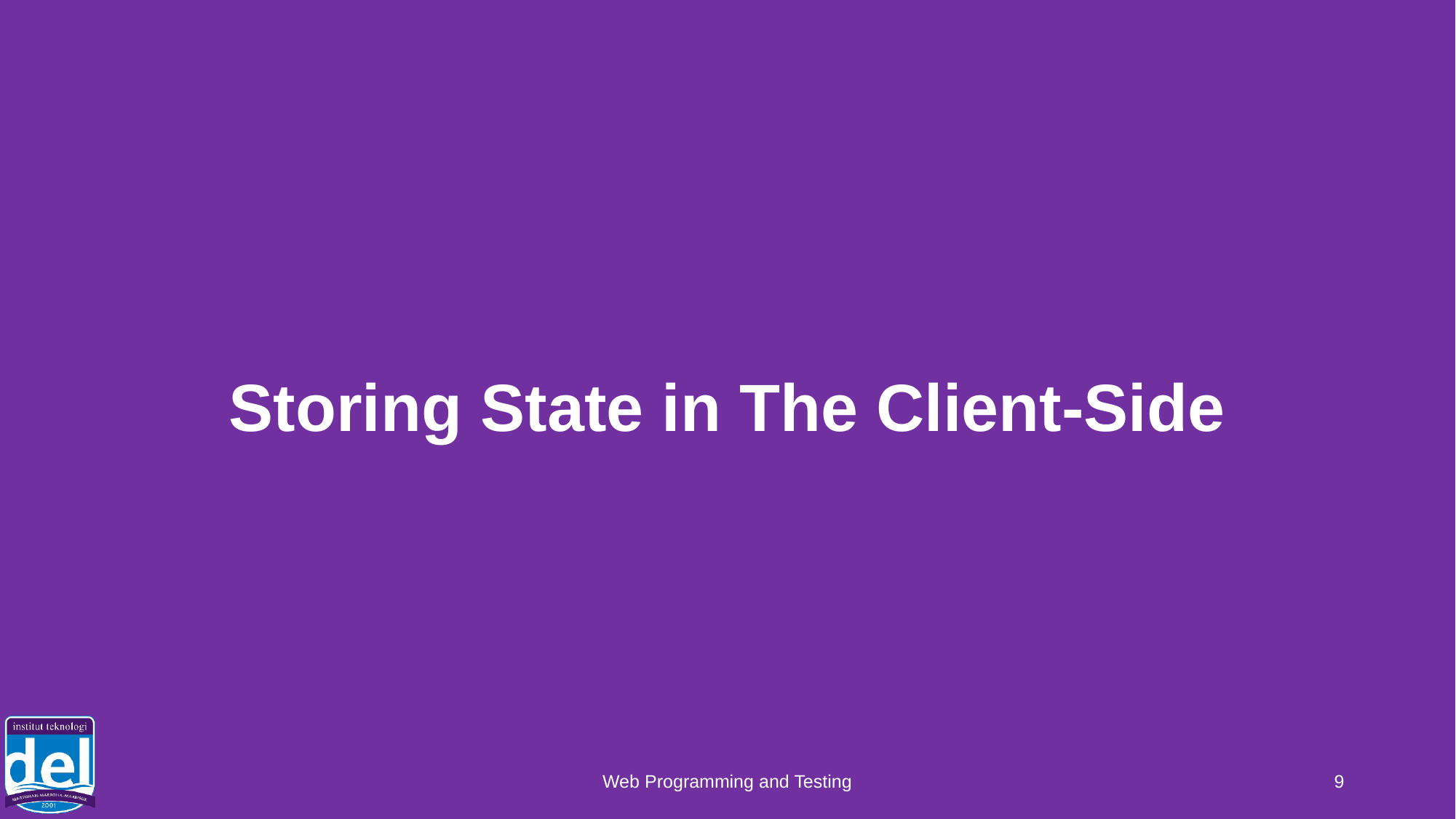

# Storing State in The Client-Side
Web Programming and Testing
9